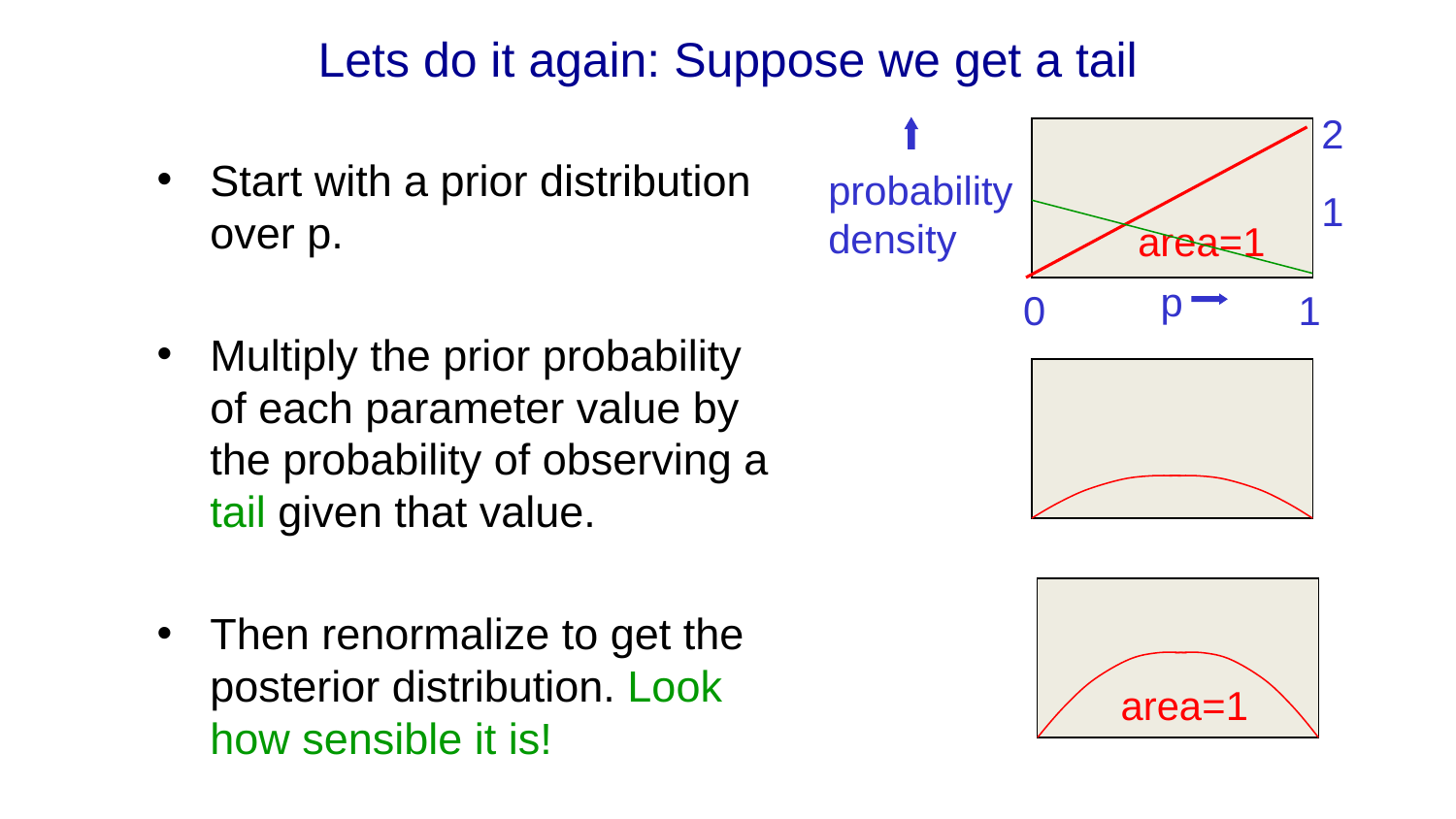

# Lets do it again: Suppose we get a tail
2

Start with a prior distribution over p.

Multiply the prior probability of each parameter value by the probability of observing a tail given that value.

Then renormalize to get the posterior distribution. Look how sensible it is!
probability density
1

area=1
p
0
1

area=1